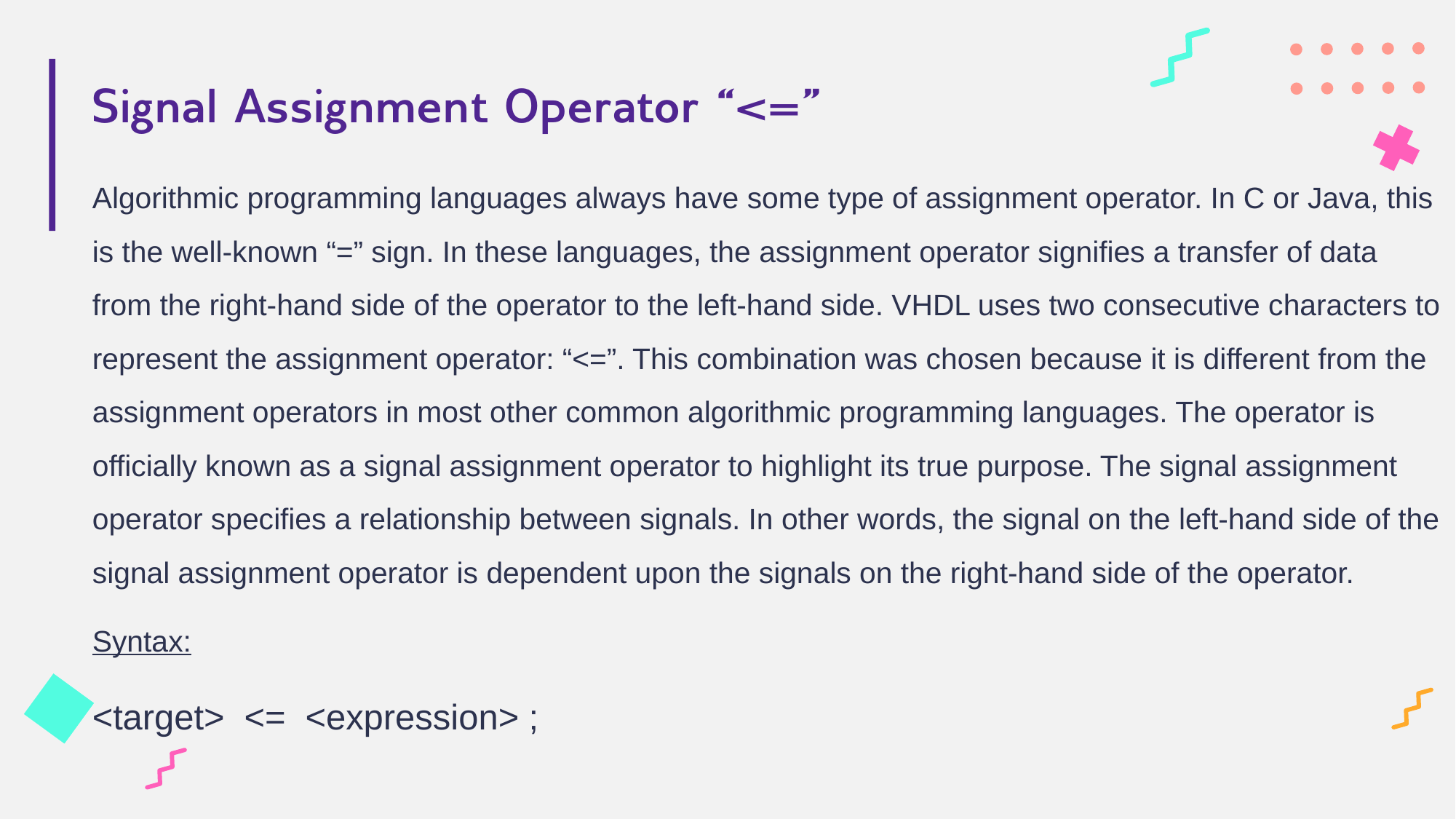

# Signal Assignment Operator “<=”
Algorithmic programming languages always have some type of assignment operator. In C or Java, this is the well-known “=” sign. In these languages, the assignment operator signifies a transfer of data from the right-hand side of the operator to the left-hand side. VHDL uses two consecutive characters to represent the assignment operator: “<=”. This combination was chosen because it is different from the assignment operators in most other common algorithmic programming languages. The operator is officially known as a signal assignment operator to highlight its true purpose. The signal assignment operator specifies a relationship between signals. In other words, the signal on the left-hand side of the signal assignment operator is dependent upon the signals on the right-hand side of the operator.
Syntax:
<target>  <=  <expression> ;